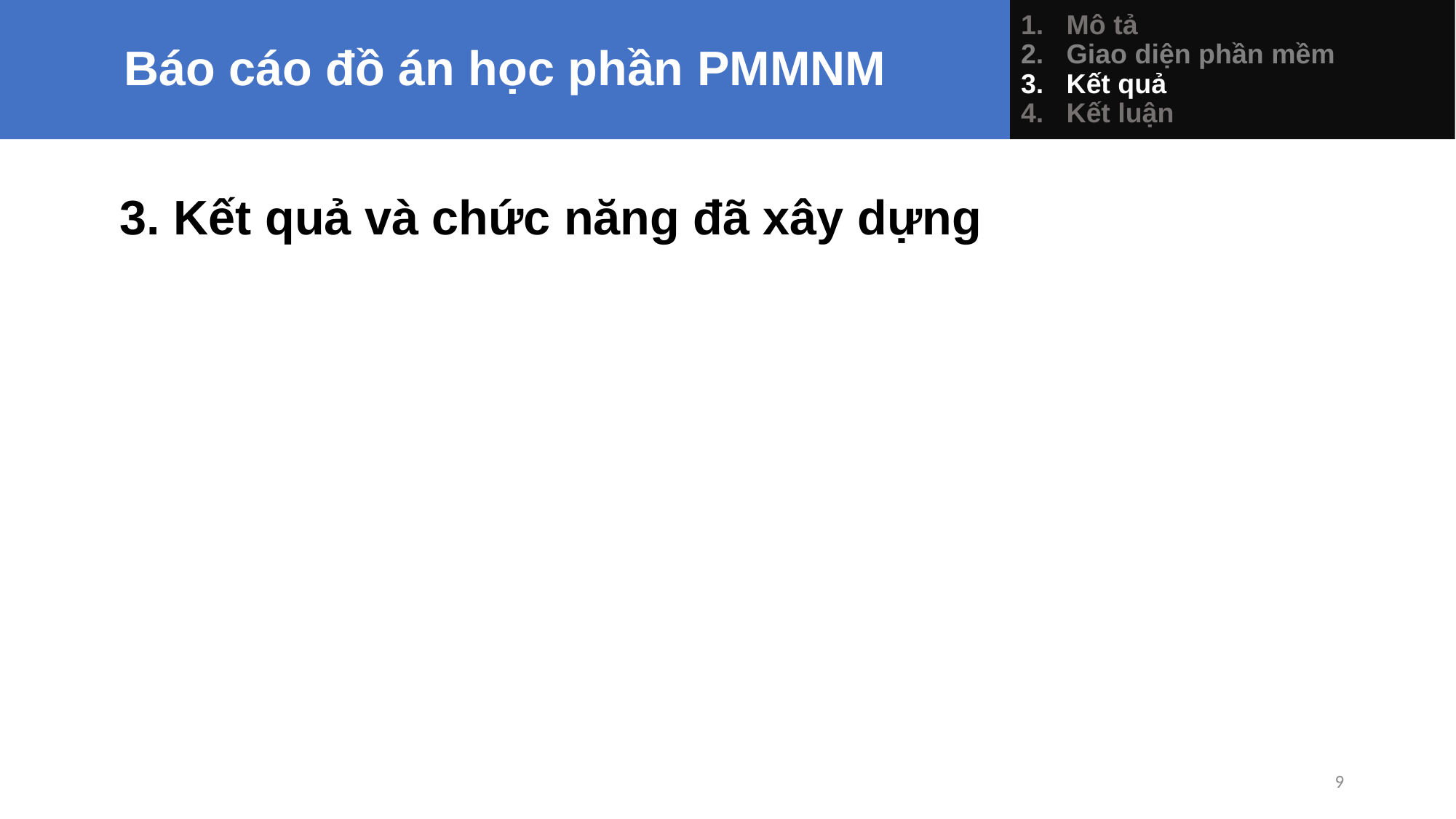

Báo cáo đồ án học phần PMMNM
1.   Mô tả
2.   Giao diện phần mềm
3.   Kết quả
4.   Kết luận
	3. Kết quả và chức năng đã xây dựng

9